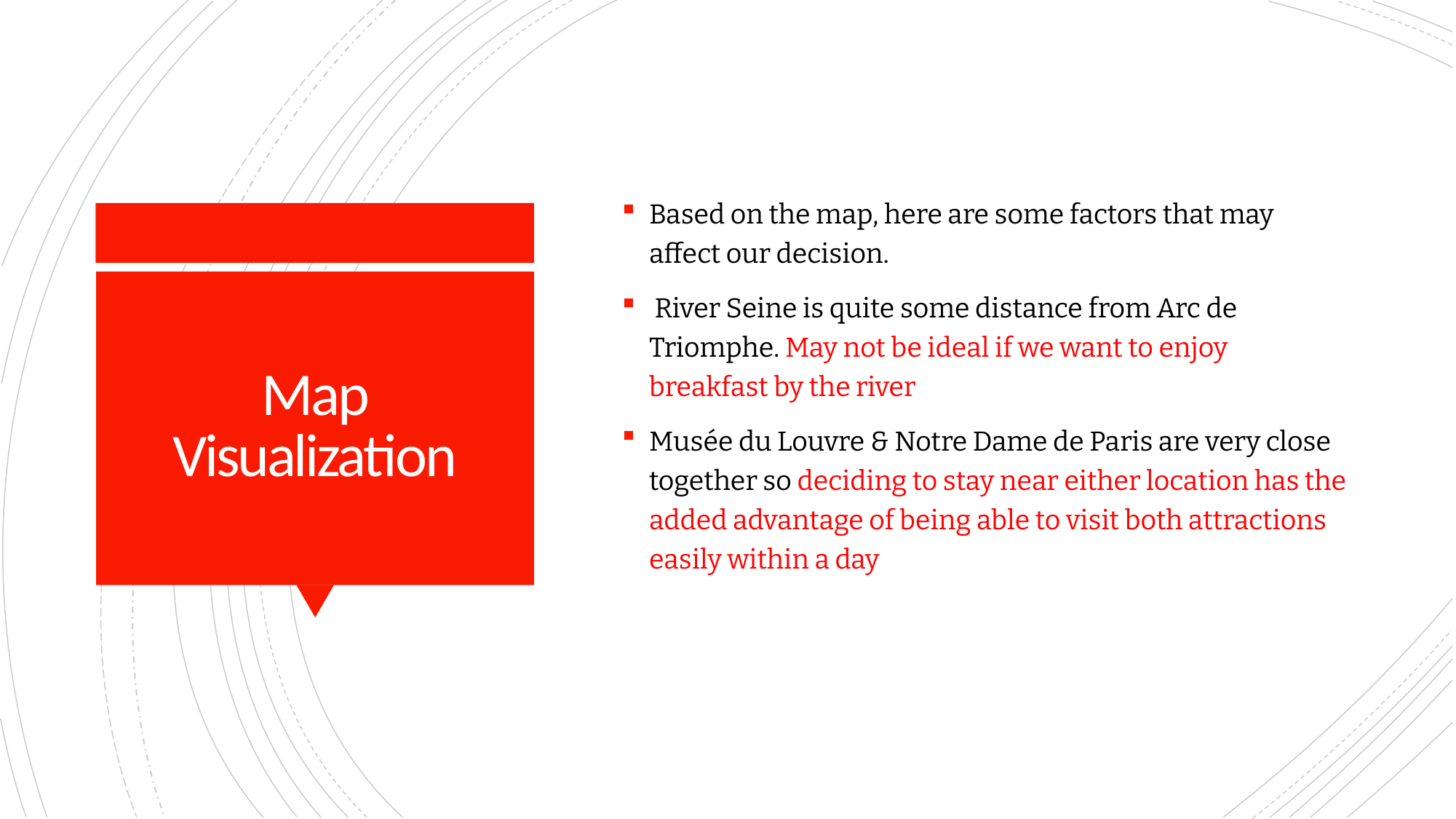

Based on the map, here are some factors that may affect our decision.
 River Seine is quite some distance from Arc de Triomphe. May not be ideal if we want to enjoy breakfast by the river
Musée du Louvre & Notre Dame de Paris are very close together so deciding to stay near either location has the added advantage of being able to visit both attractions easily within a day

# Map Visualization